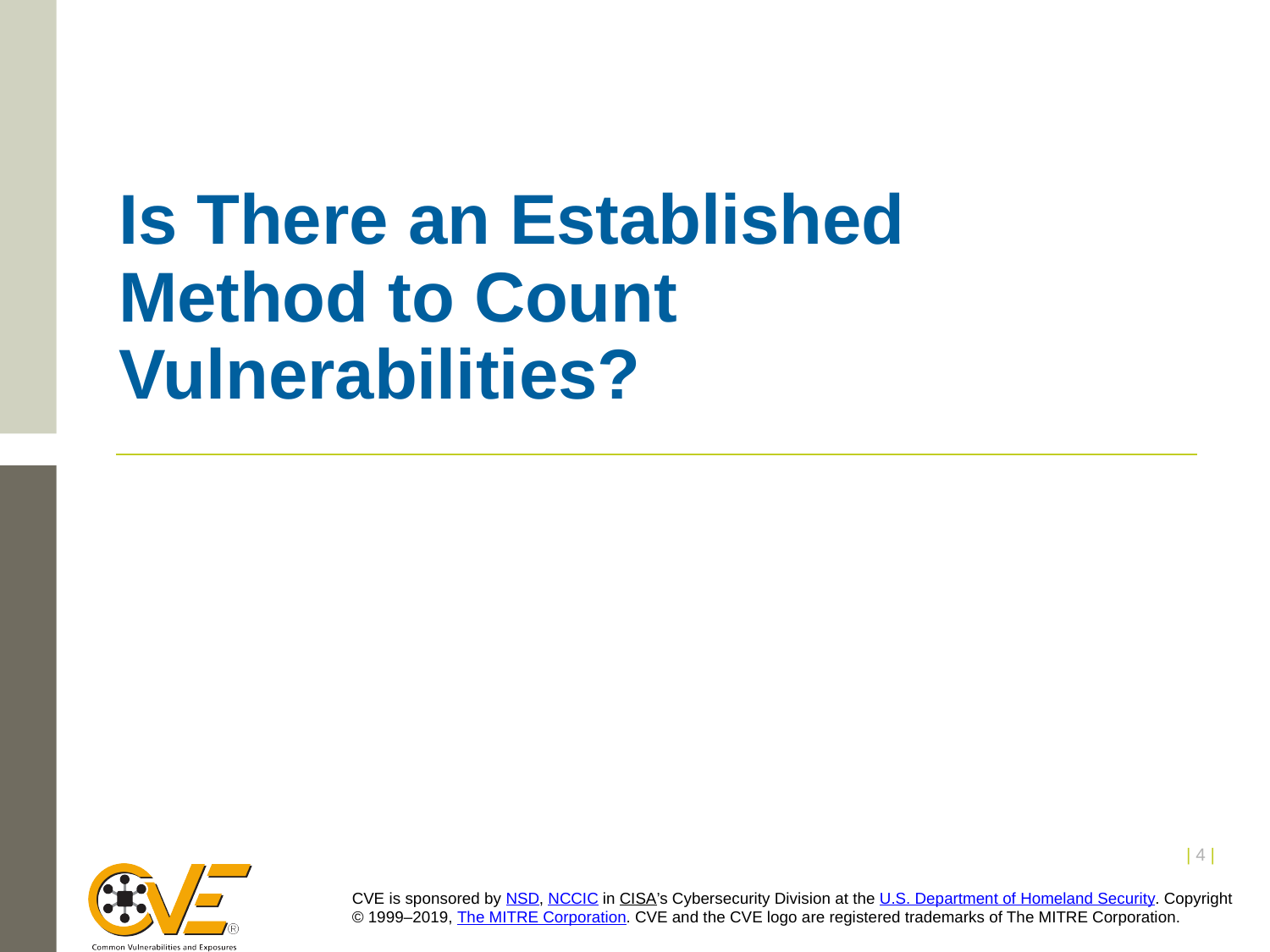

# Is There an Established Method to Count Vulnerabilities?

| 4 |